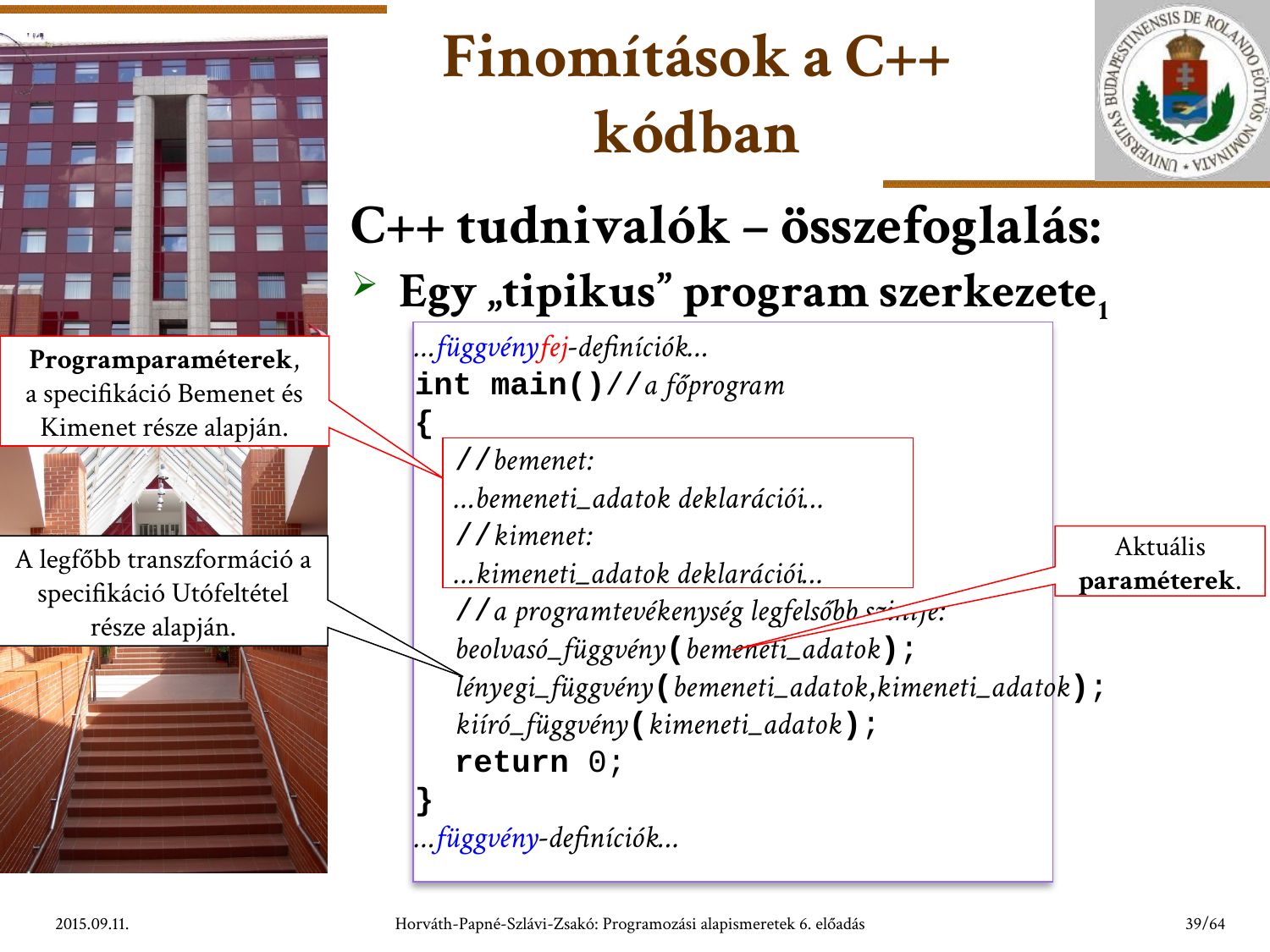

Finomítások a C++ kódban
C++ tudnivalók – összefoglalás:
Egy „tipikus” program szerkezete1
…függvényfej-definíciók…
int main()//a főprogram
{
	//bemenet:
	…bemeneti_adatok deklarációi…
	//kimenet:
	…kimeneti_adatok deklarációi…
	//a programtevékenység legfelsőbb szintje:
	beolvasó_függvény(bemeneti_adatok);
	lényegi_függvény(bemeneti_adatok,kimeneti_adatok);
	kiíró_függvény(kimeneti_adatok);
	return 0;
}
…függvény-definíciók…

Programparaméterek,
a specifikáció Bemenet és Kimenet része alapján.

Aktuális paraméterek.
A legfőbb transzformáció a specifikáció Utófeltétel része alapján.
2015.09.11.
Horváth-Papné-Szlávi-Zsakó: Programozási alapismeretek 6. előadás
39/64